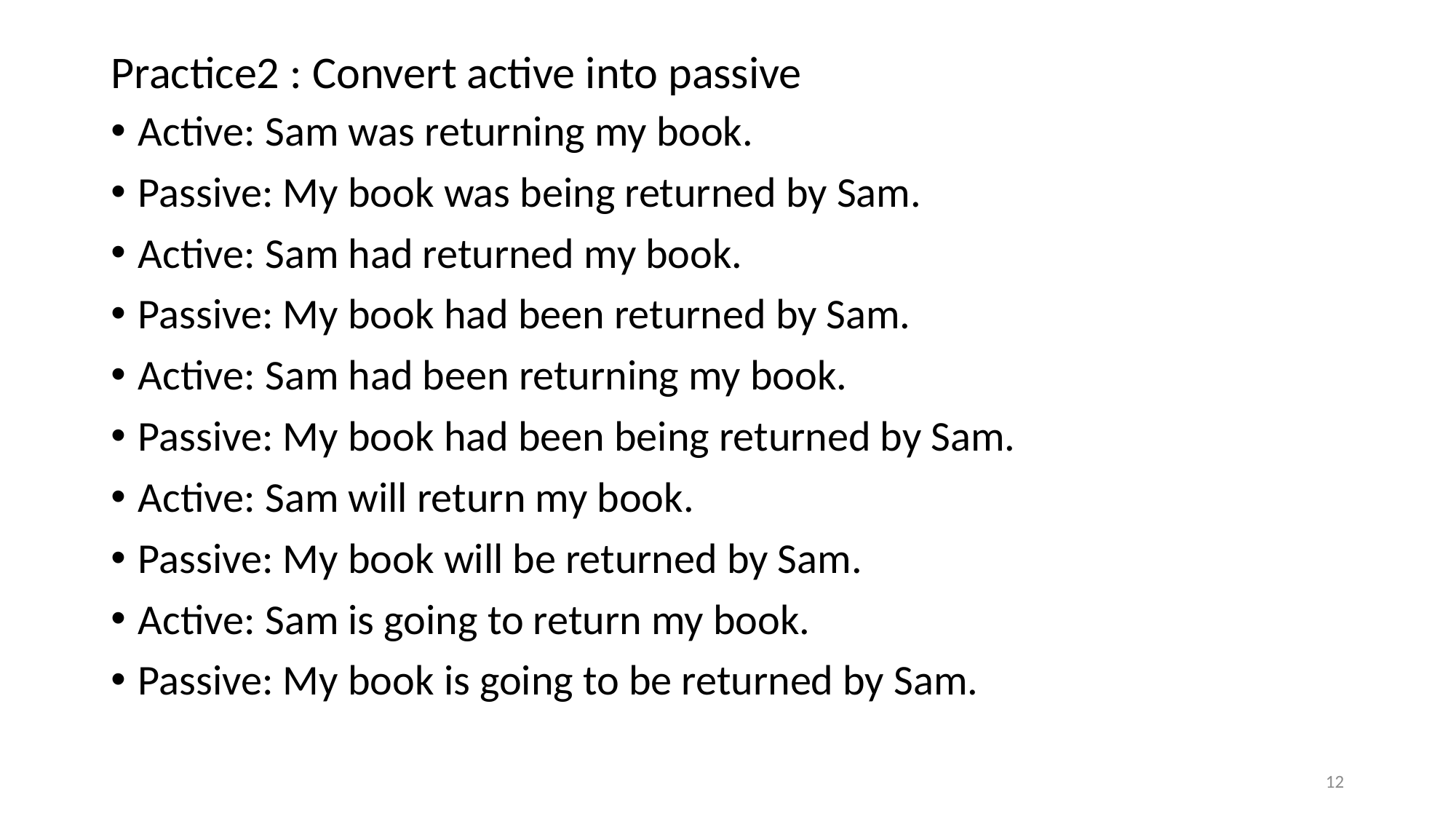

# Practice2 : Convert active into passive
Active: Sam was returning my book.
Passive: My book was being returned by Sam.
Active: Sam had returned my book.
Passive: My book had been returned by Sam.
Active: Sam had been returning my book.
Passive: My book had been being returned by Sam.
Active: Sam will return my book.
Passive: My book will be returned by Sam.
Active: Sam is going to return my book.
Passive: My book is going to be returned by Sam.

12